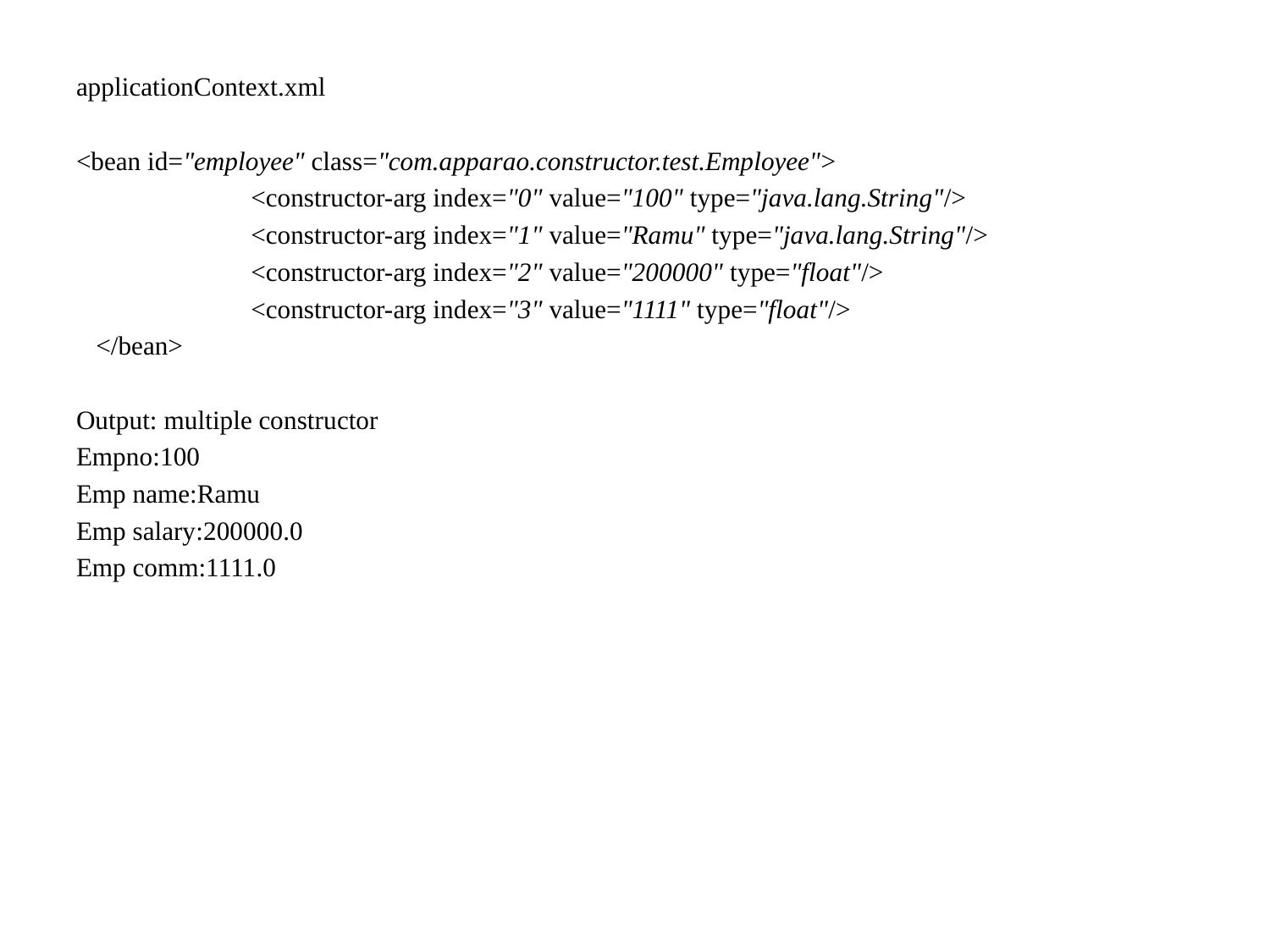

applicationContext.xml

<bean id="employee" class="com.apparao.constructor.test.Employee">
		<constructor-arg index="0" value="100" type="java.lang.String"/>
		<constructor-arg index="1" value="Ramu" type="java.lang.String"/>
		<constructor-arg index="2" value="200000" type="float"/>
		<constructor-arg index="3" value="1111" type="float"/>
   </bean>

Output: multiple constructor
Empno:100
Emp name:Ramu
Emp salary:200000.0
Emp comm:1111.0